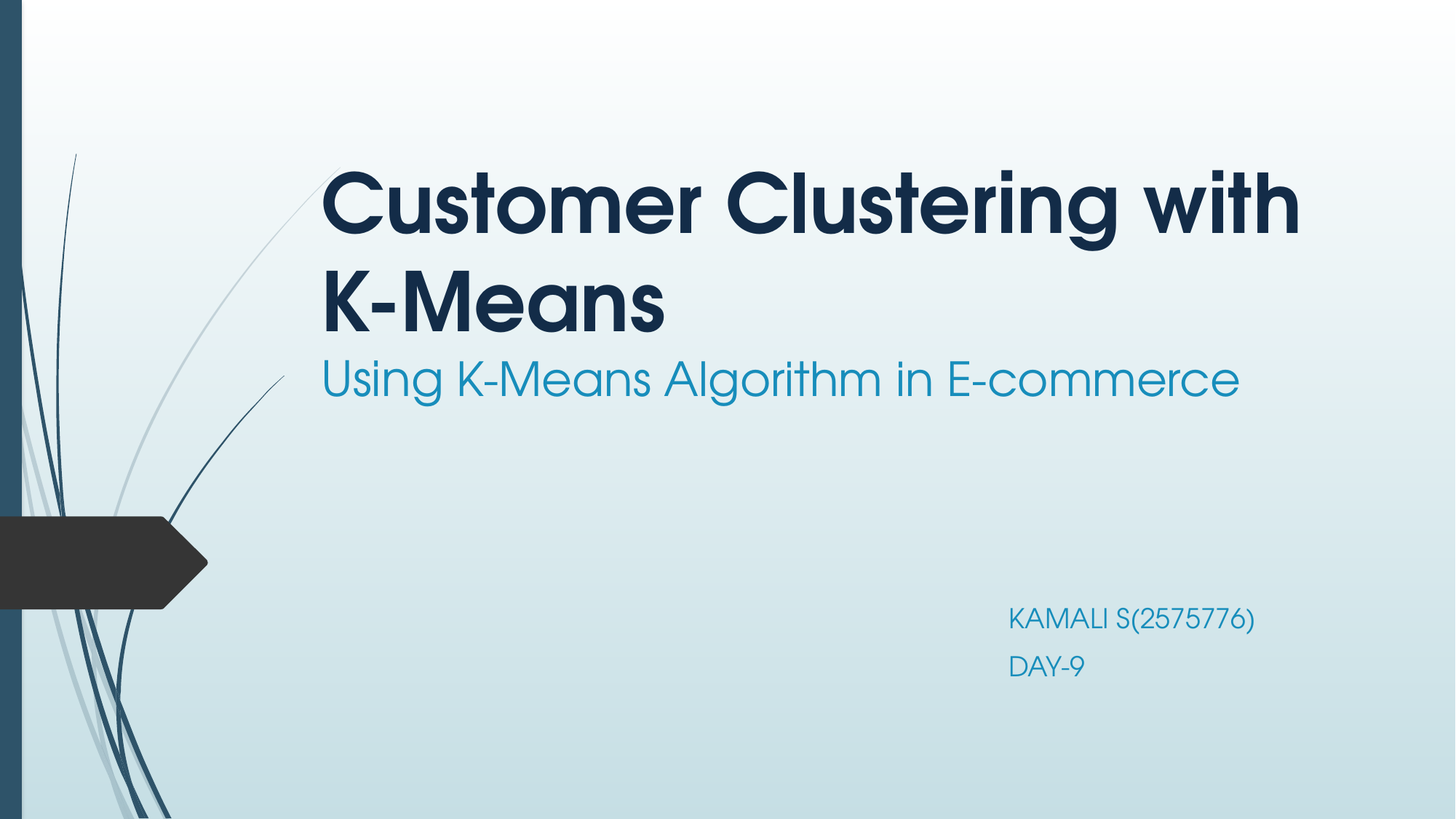

# Customer Clustering with K-Means Using K-Means Algorithm in E-commerce
KAMALI S(2575776)
DAY-9